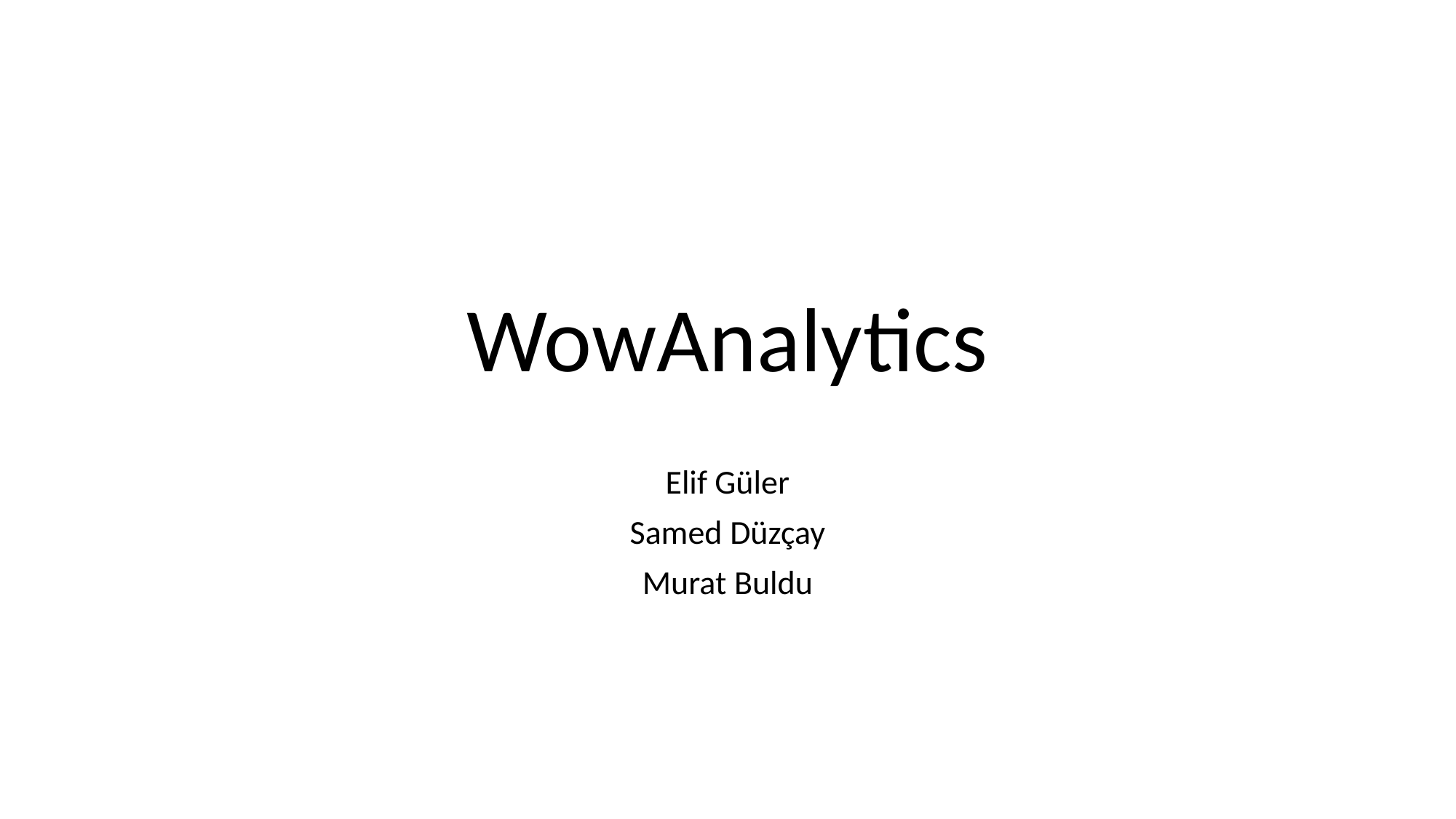

# WowAnalytics
Elif Güler
Samed Düzçay
Murat Buldu